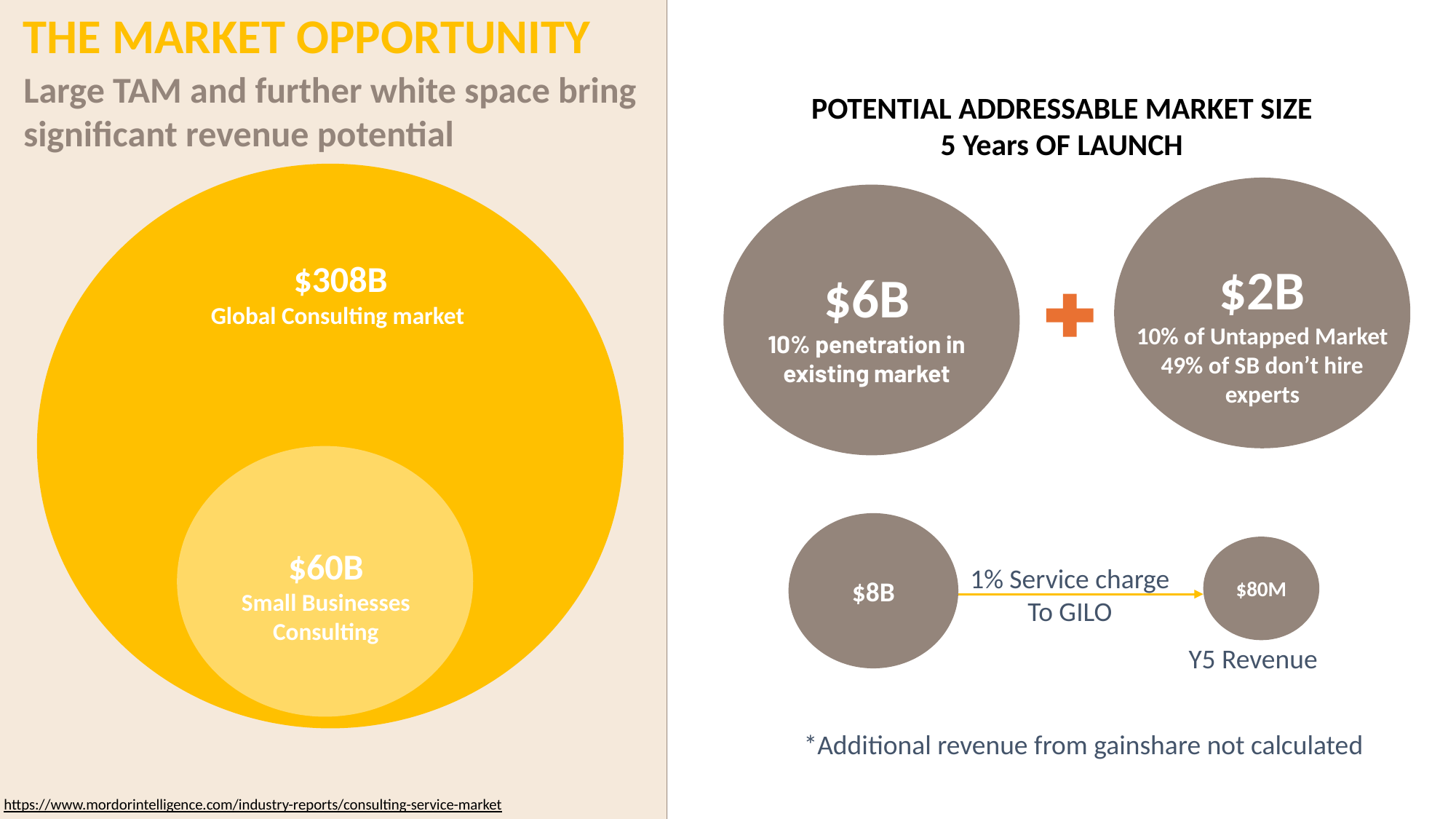

THE MARKET OPPORTUNITY
Large TAM and further white space bring significant revenue potential
POTENTIAL ADDRESSABLE MARKET SIZE
5 Years OF LAUNCH

$2B
10% of Untapped Market
49% of SB don’t hire experts
$308B
Global Consulting market
$6B
10% penetration in existing market

$8B
$80M
$60B
Small Businesses Consulting
1% Service charge
To GILO
Y5 Revenue
*Additional revenue from gainshare not calculated
https://www.mordorintelligence.com/industry-reports/consulting-service-market